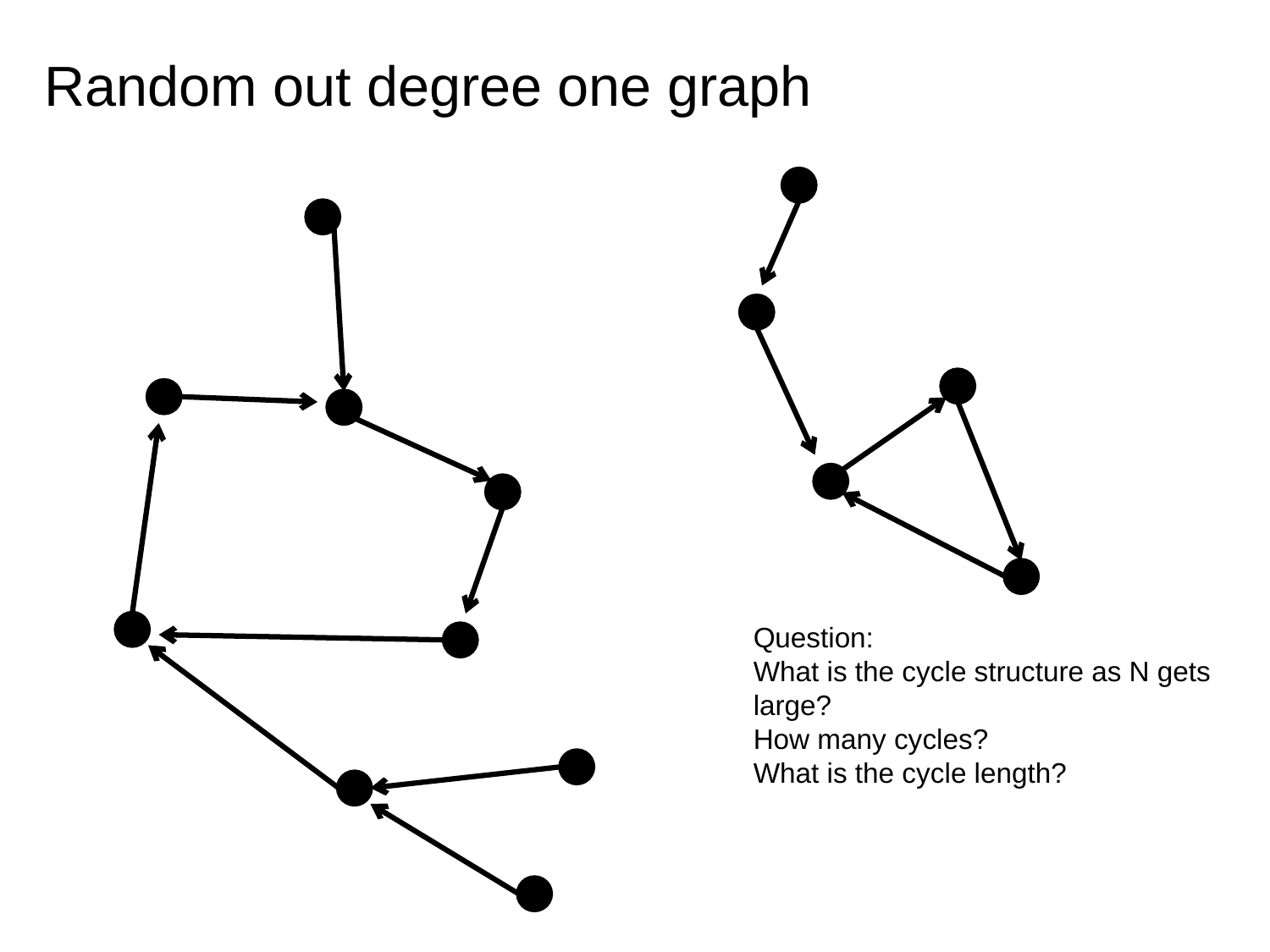

Random out degree one graph

Question:
What is the cycle structure as N gets large?
How many cycles?
What is the cycle length?